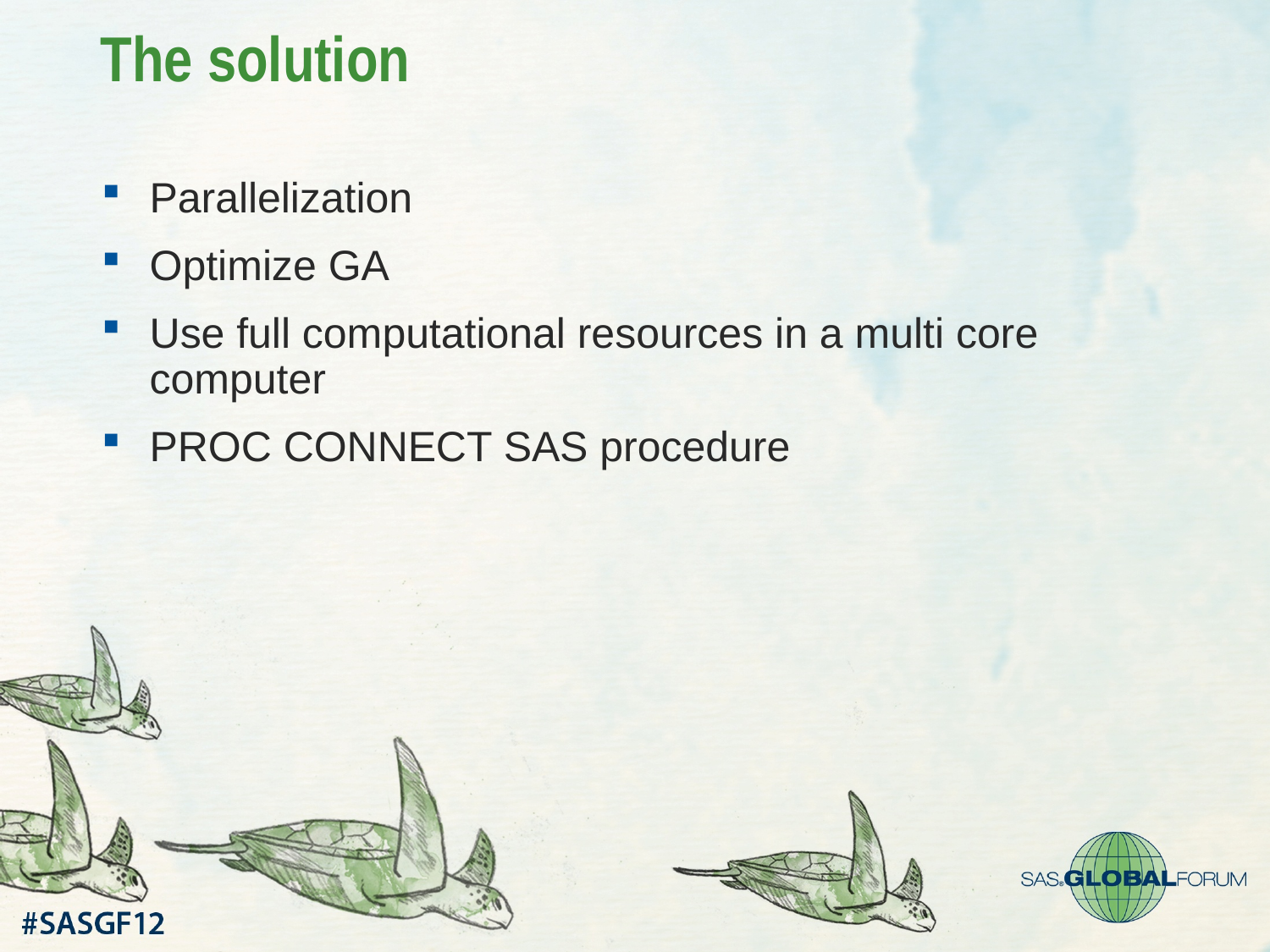

# The solution
Parallelization
Optimize GA
Use full computational resources in a multi core computer
PROC CONNECT SAS procedure